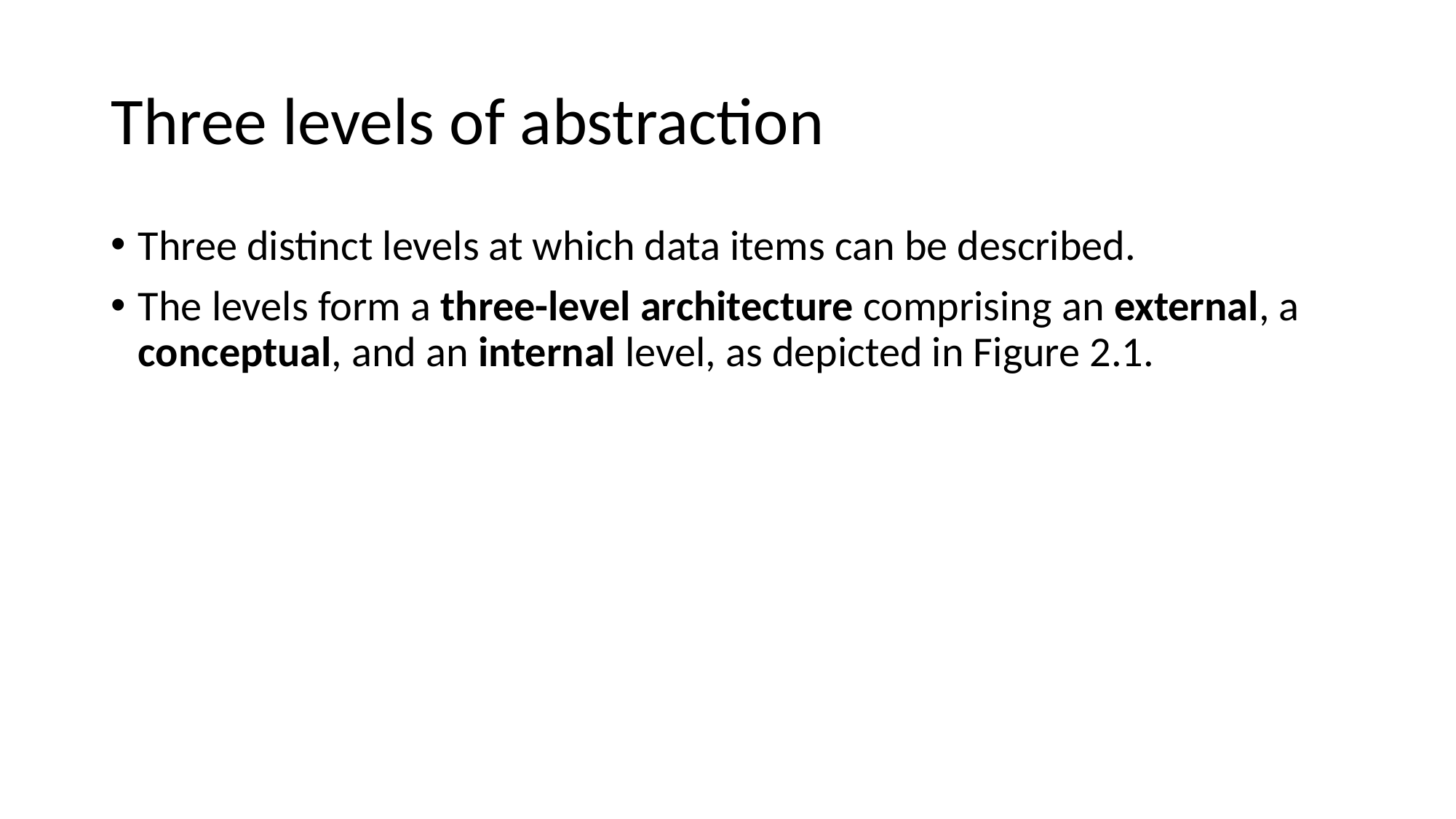

# Three levels of abstraction
Three distinct levels at which data items can be described.
The levels form a three-level architecture comprising an external, a conceptual, and an internal level, as depicted in Figure 2.1.